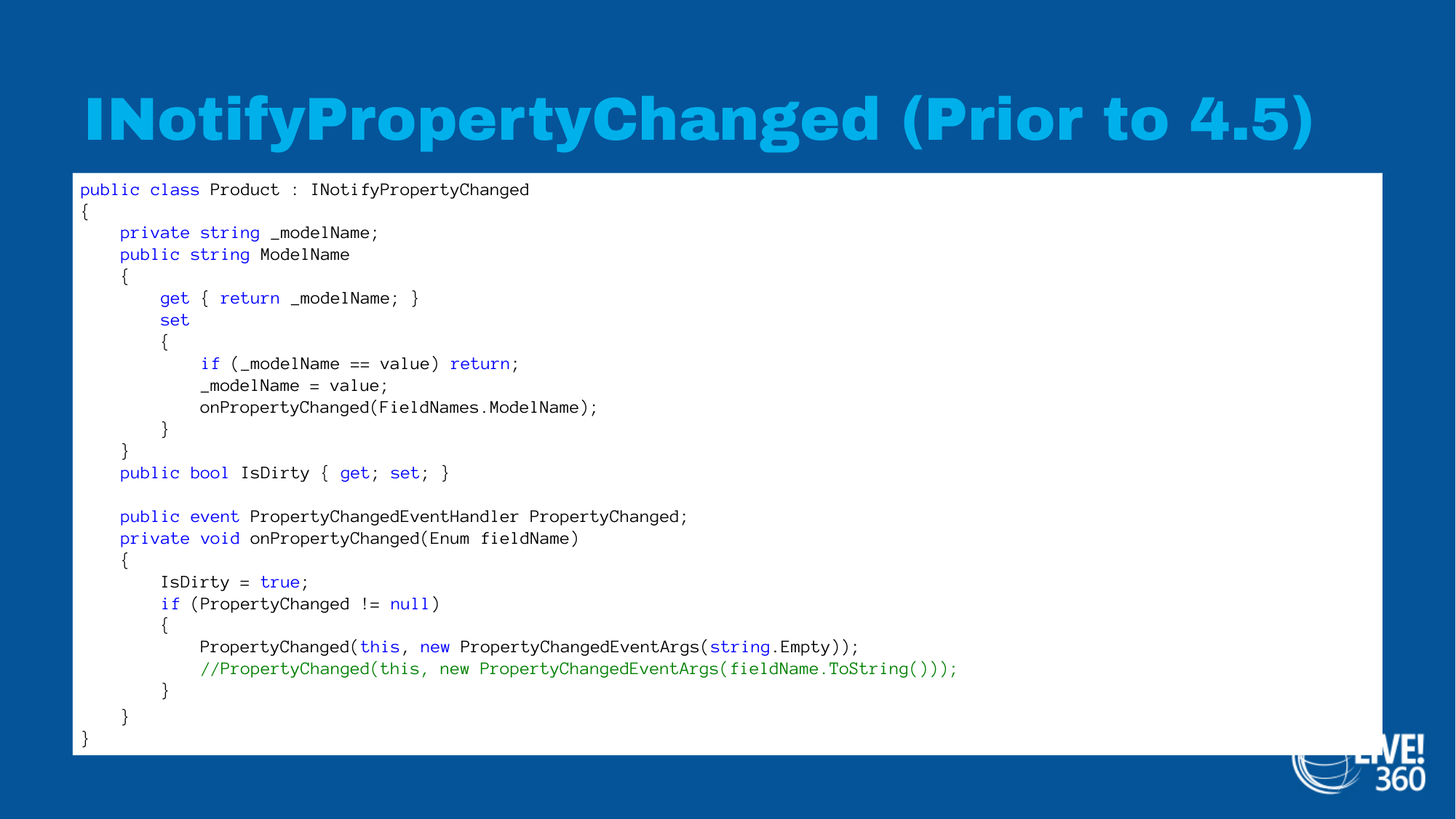

# INotifyPropertyChanged (Prior to 4.5)
public class Product : INotifyPropertyChanged
{
    private string _modelName;
    public string ModelName
    {
        get { return _modelName; }
        set
        {
            if (_modelName == value) return;
            _modelName = value;
            onPropertyChanged(FieldNames.ModelName);
        }
    }
    public bool IsDirty { get; set; }
    public event PropertyChangedEventHandler PropertyChanged;
    private void onPropertyChanged(Enum fieldName)
    {
        IsDirty = true;
        if (PropertyChanged != null)
        {
            PropertyChanged(this, new PropertyChangedEventArgs(string.Empty));
            //PropertyChanged(this, new PropertyChangedEventArgs(fieldName.ToString()));
        }
    }
}